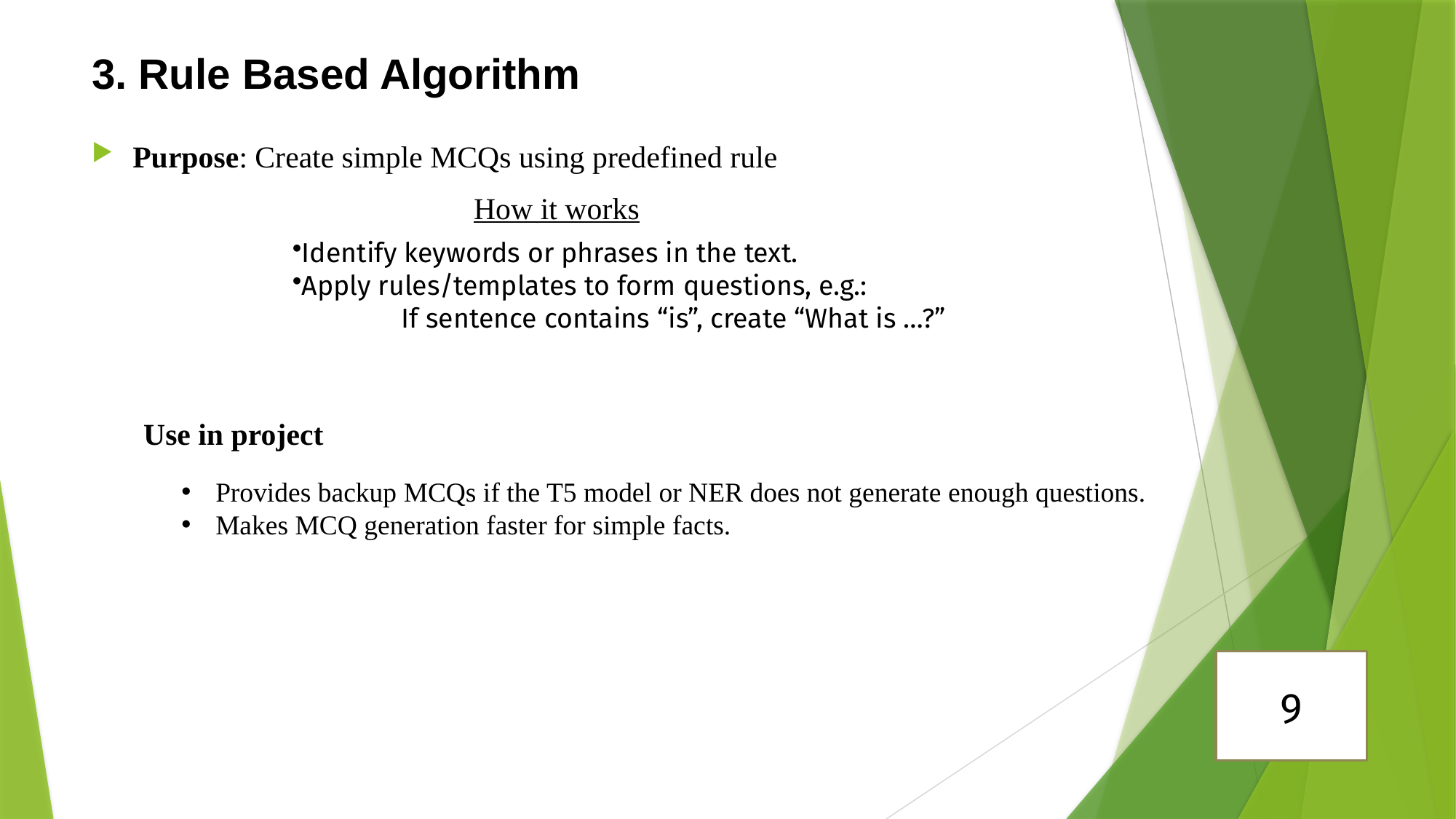

# 3. Rule Based Algorithm
Purpose: Create simple MCQs using predefined rule
How it works

Identify keywords or phrases in the text.
Apply rules/templates to form questions, e.g.:
	If sentence contains “is”, create “What is …?”

Use in project
Provides backup MCQs if the T5 model or NER does not generate enough questions.
Makes MCQ generation faster for simple facts.

9